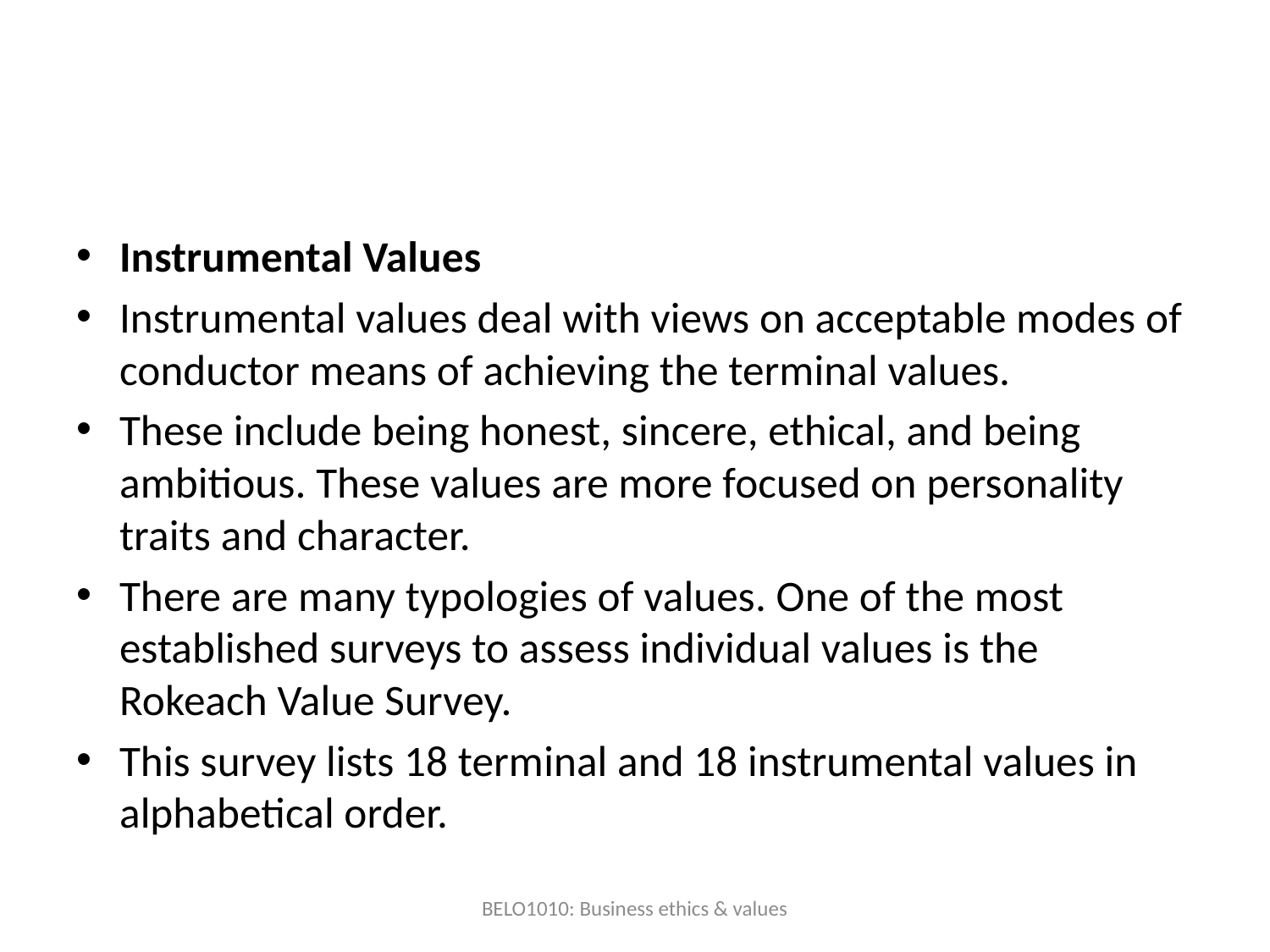

#
Instrumental Values
Instrumental values deal with views on acceptable modes of conductor means of achieving the terminal values.
These include being honest, sincere, ethical, and being ambitious. These values are more focused on personality traits and character.
There are many typologies of values. One of the most established surveys to assess individual values is the Rokeach Value Survey.
This survey lists 18 terminal and 18 instrumental values in alphabetical order.

BELO1010: Business ethics & values